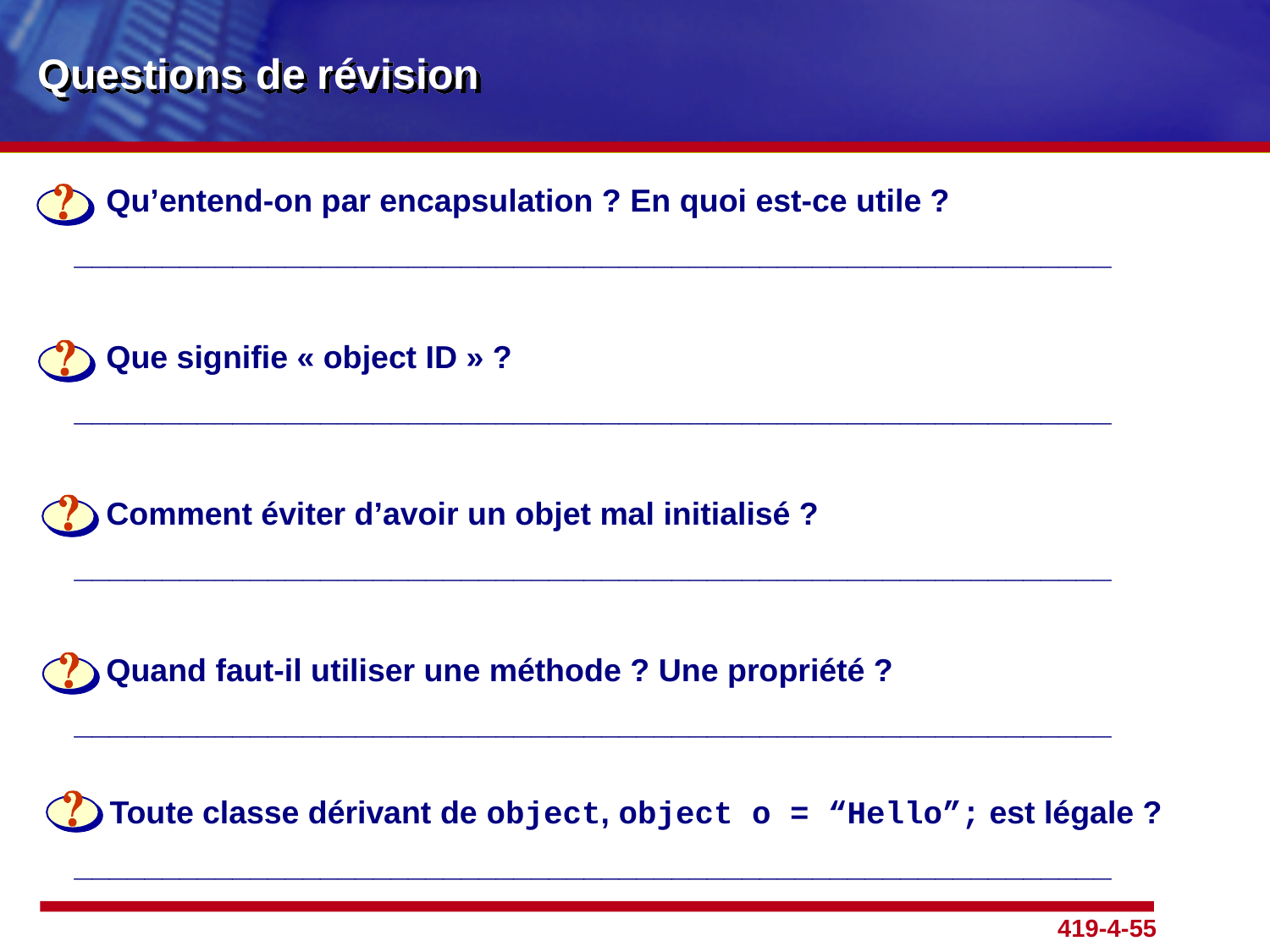

# Questions de révision
	Qu’entend-on par encapsulation ? En quoi est-ce utile ?
___________________________________________________________

	Que signifie « object ID » ?
___________________________________________________________

	Comment éviter d’avoir un objet mal initialisé ?
___________________________________________________________

	Quand faut-il utiliser une méthode ? Une propriété ?
___________________________________________________________

    Toute classe dérivant de object, object o = “Hello”; est légale ?
___________________________________________________________